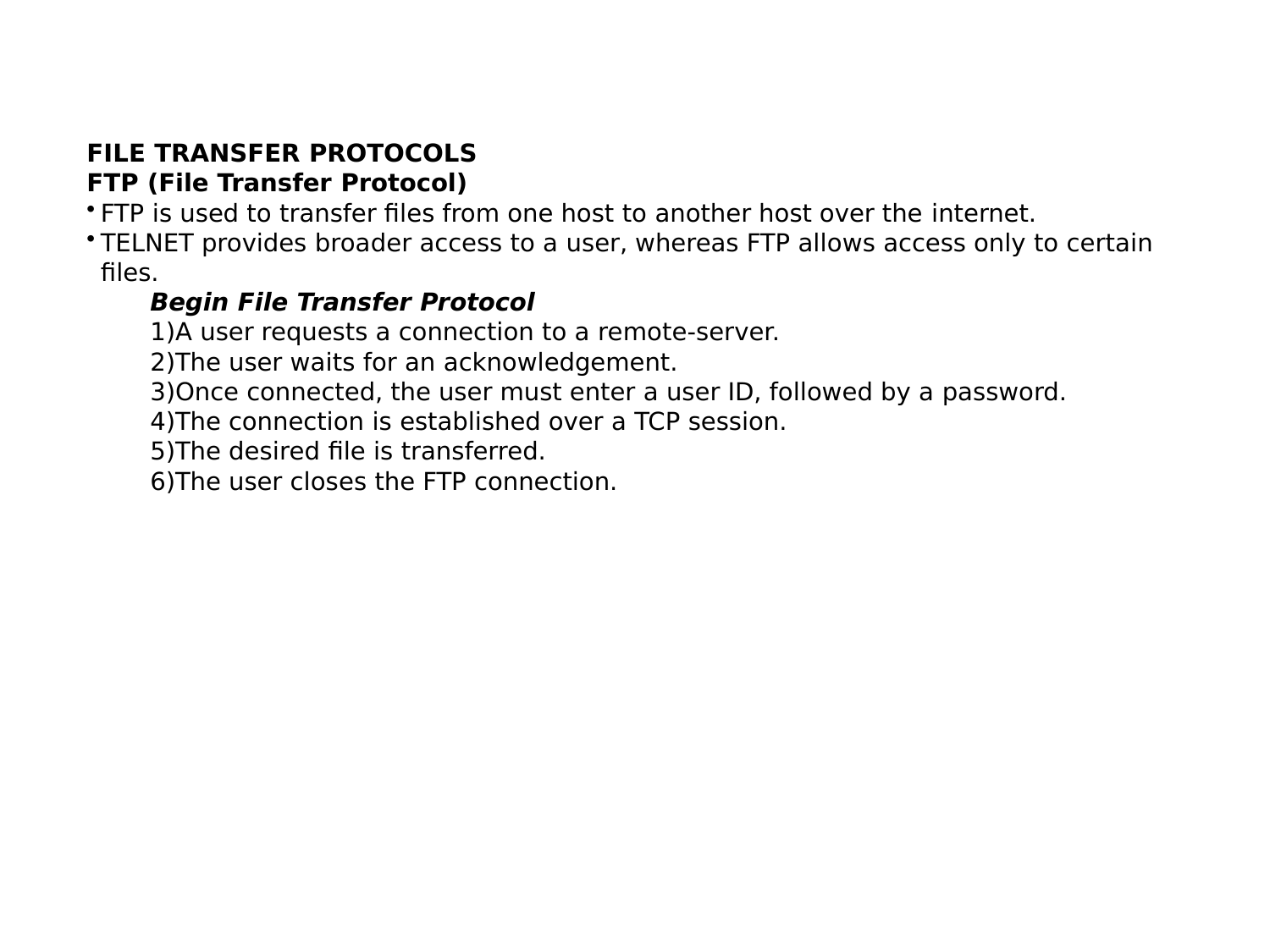

FILE TRANSFER PROTOCOLS
FTP (File Transfer Protocol)
FTP is used to transfer files from one host to another host over the internet.
TELNET provides broader access to a user, whereas FTP allows access only to certain files.
Begin File Transfer Protocol
A user requests a connection to a remote-server.
The user waits for an acknowledgement.
Once connected, the user must enter a user ID, followed by a password.
The connection is established over a TCP session.
The desired file is transferred.
The user closes the FTP connection.